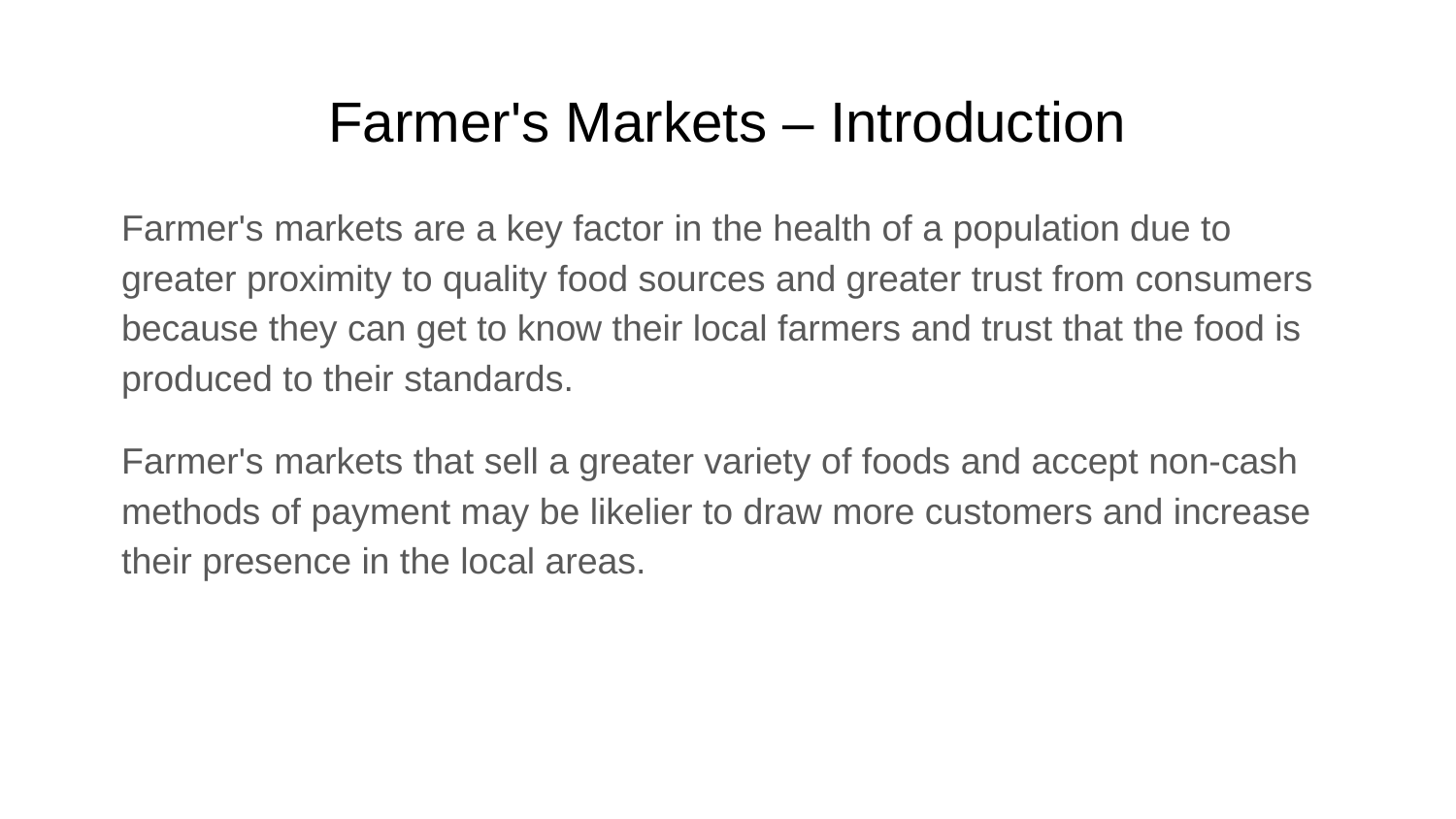

# Farmer's Markets – Introduction
Farmer's markets are a key factor in the health of a population due to greater proximity to quality food sources and greater trust from consumers because they can get to know their local farmers and trust that the food is produced to their standards.
Farmer's markets that sell a greater variety of foods and accept non-cash methods of payment may be likelier to draw more customers and increase their presence in the local areas.